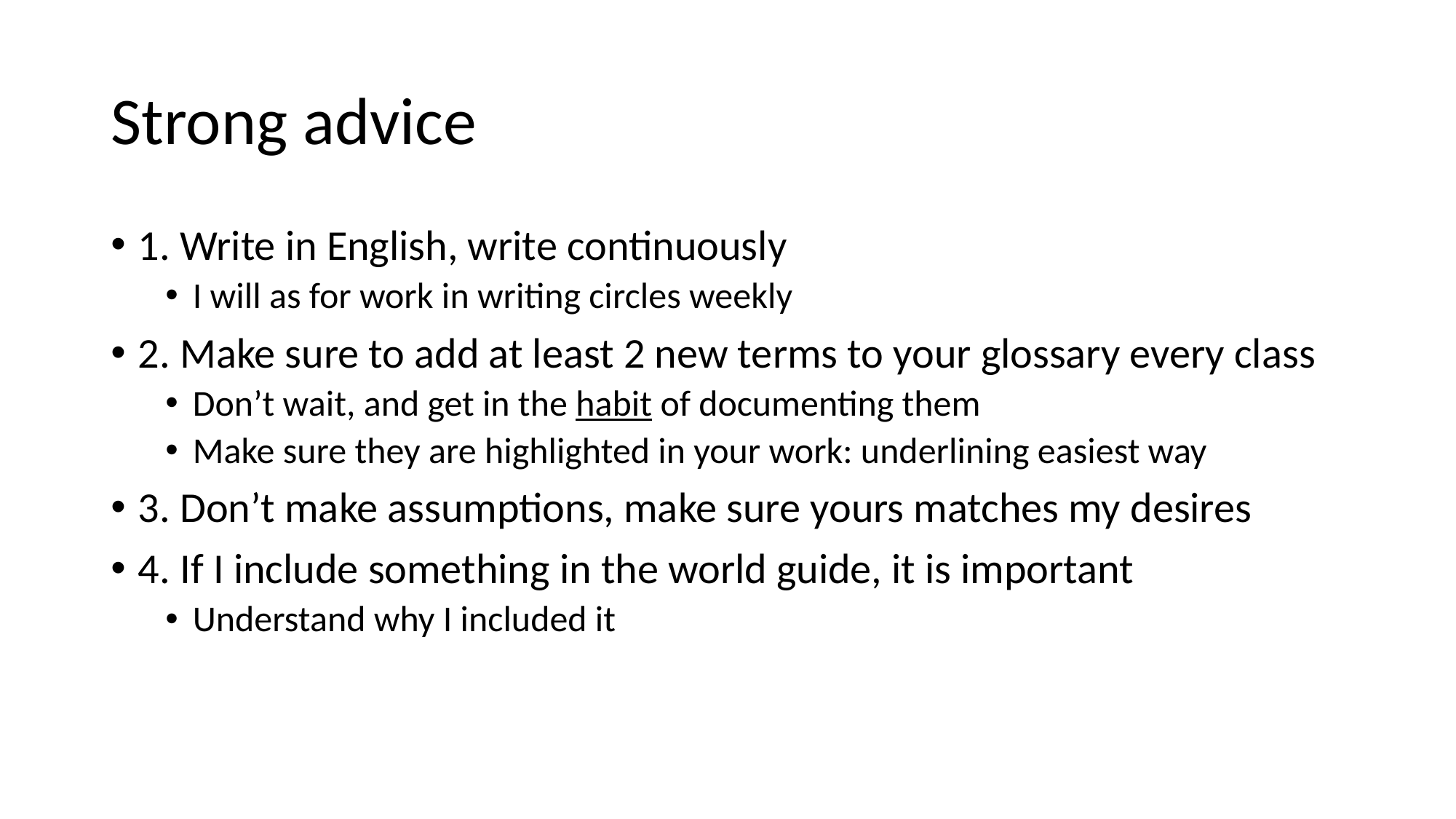

# Strong advice
1. Write in English, write continuously
I will as for work in writing circles weekly
2. Make sure to add at least 2 new terms to your glossary every class
Don’t wait, and get in the habit of documenting them
Make sure they are highlighted in your work: underlining easiest way
3. Don’t make assumptions, make sure yours matches my desires
4. If I include something in the world guide, it is important
Understand why I included it